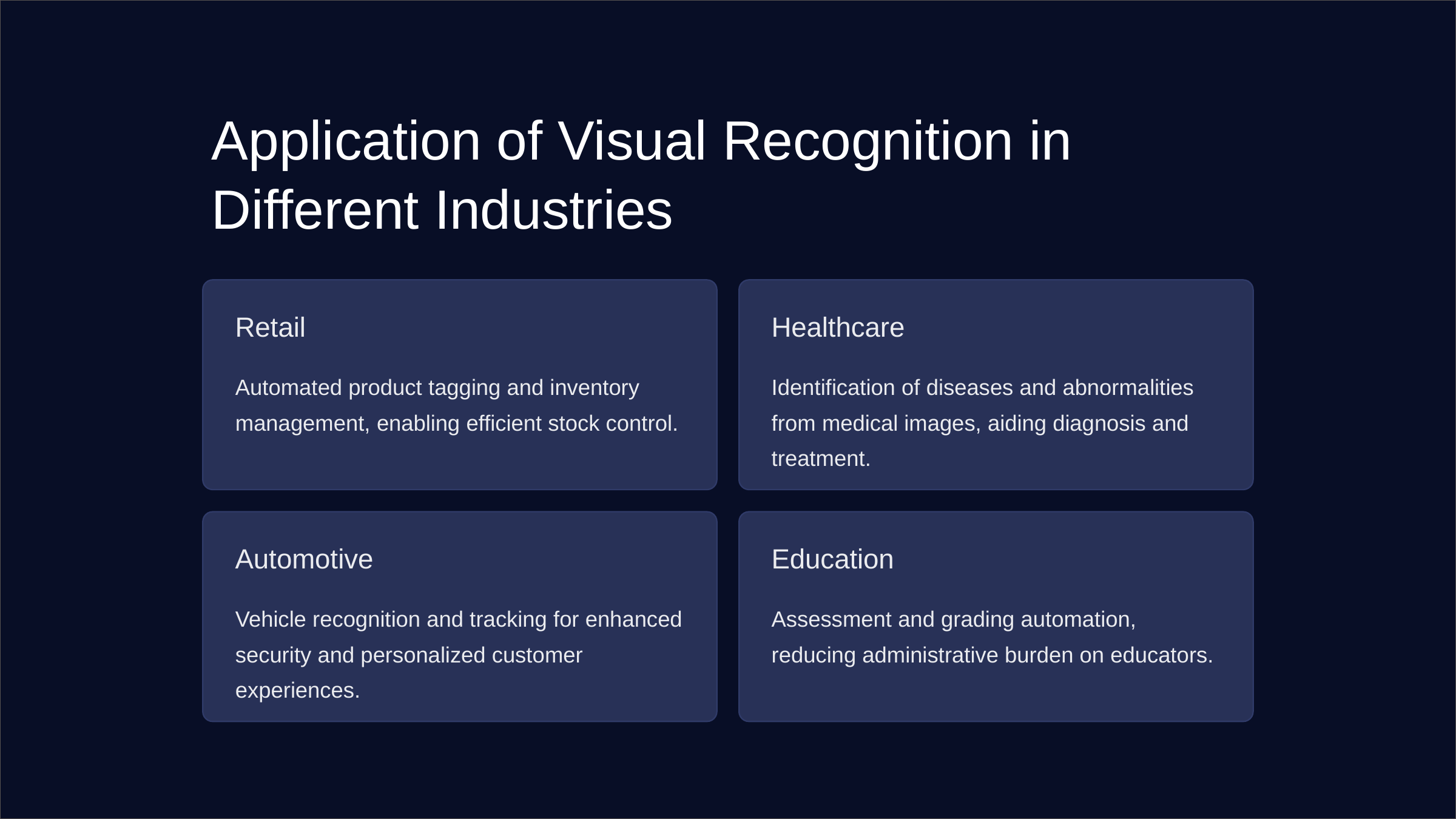

Application of Visual Recognition in Different Industries

Retail
Healthcare
Automated product tagging and inventory management, enabling efficient stock control.
Identification of diseases and abnormalities from medical images, aiding diagnosis and treatment.

Automotive
Education
Vehicle recognition and tracking for enhanced security and personalized customer experiences.
Assessment and grading automation, reducing administrative burden on educators.